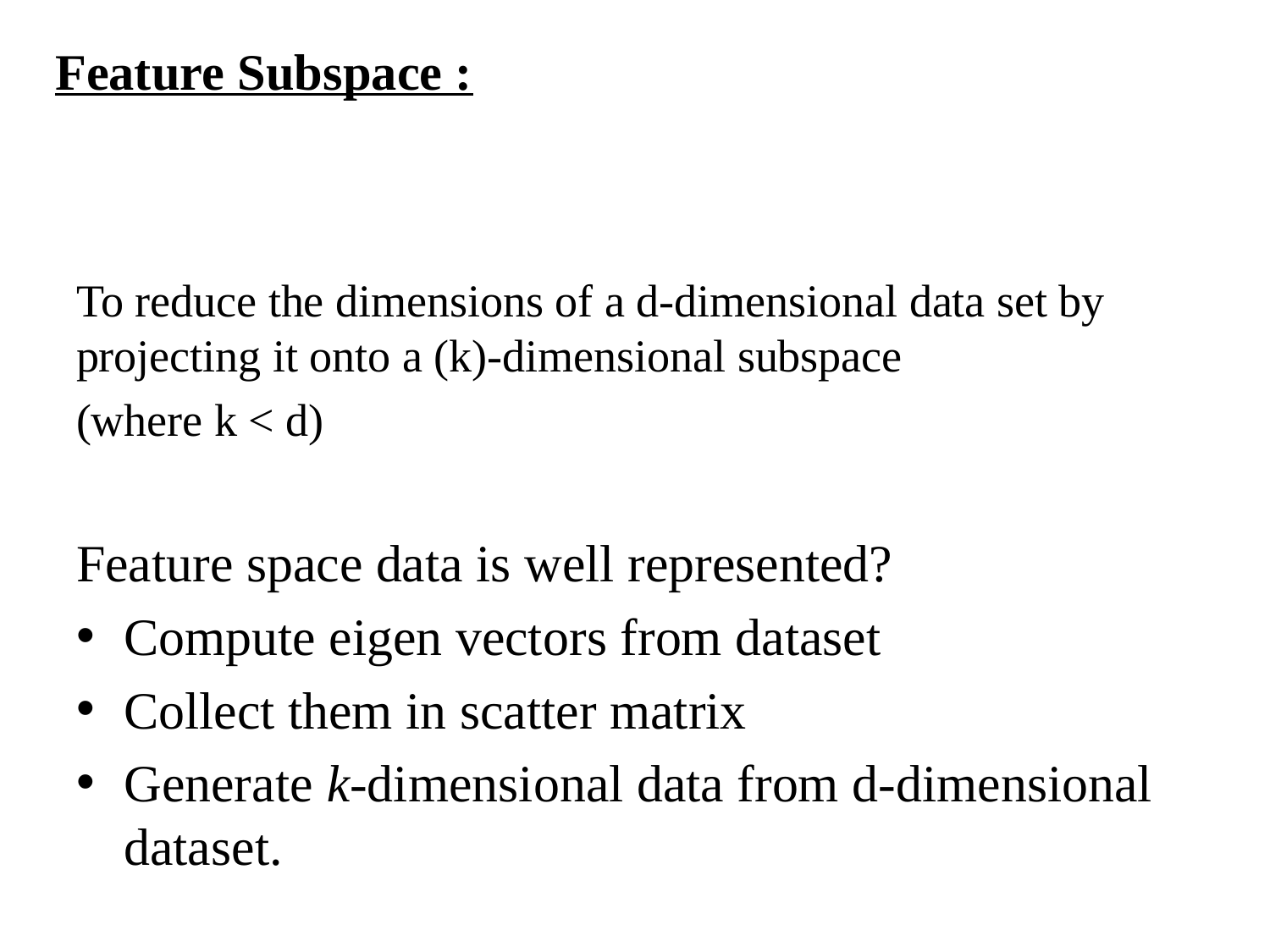

# Feature Subspace :

To reduce the dimensions of a d-dimensional data set by projecting it onto a (k)-dimensional subspace
(where k < d)

Feature space data is well represented?
Compute eigen vectors from dataset
Collect them in scatter matrix
Generate k-dimensional data from d-dimensional dataset.